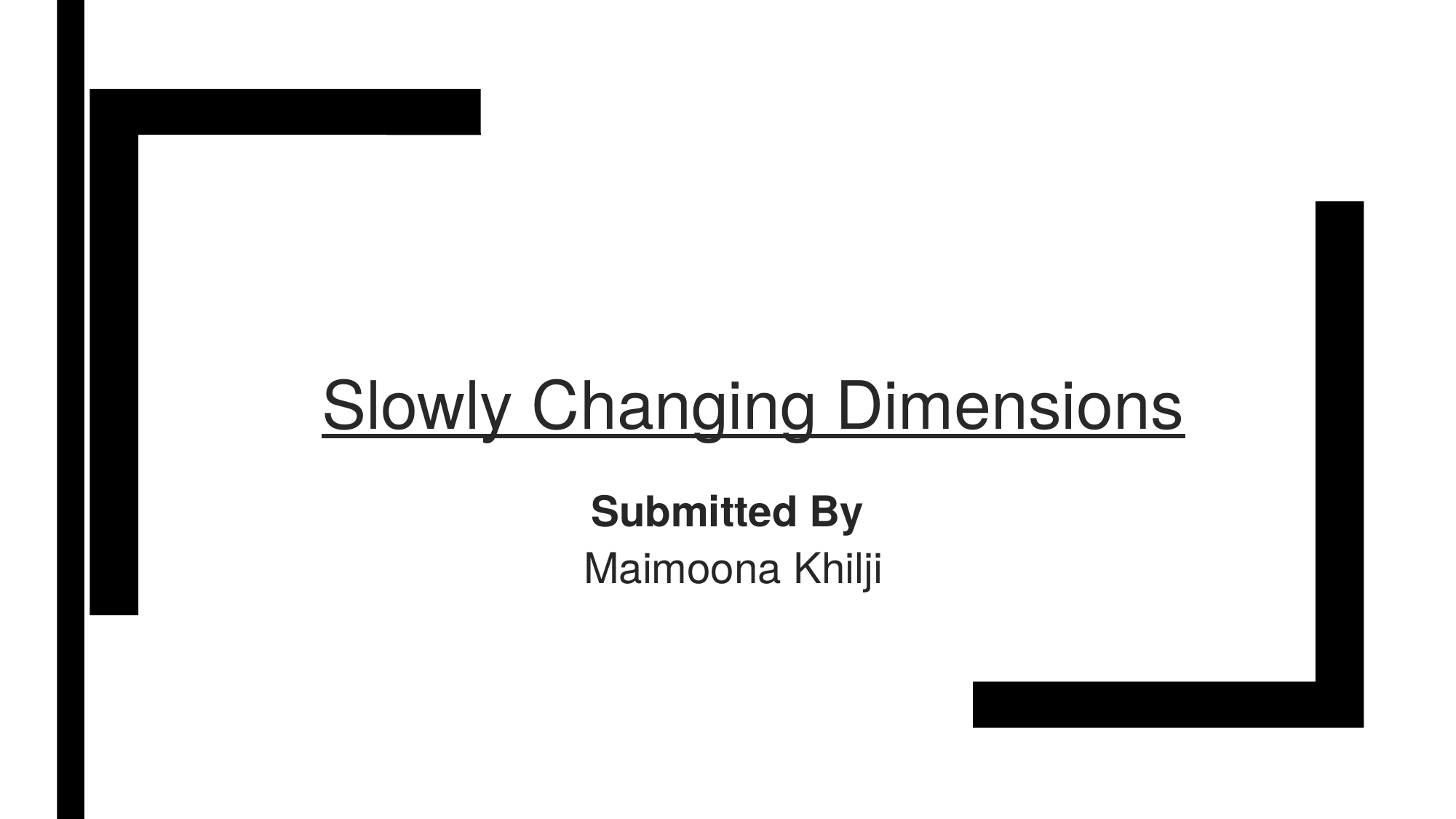

# Slowly Changing Dimensions
Submitted By
 Maimoona Khilji